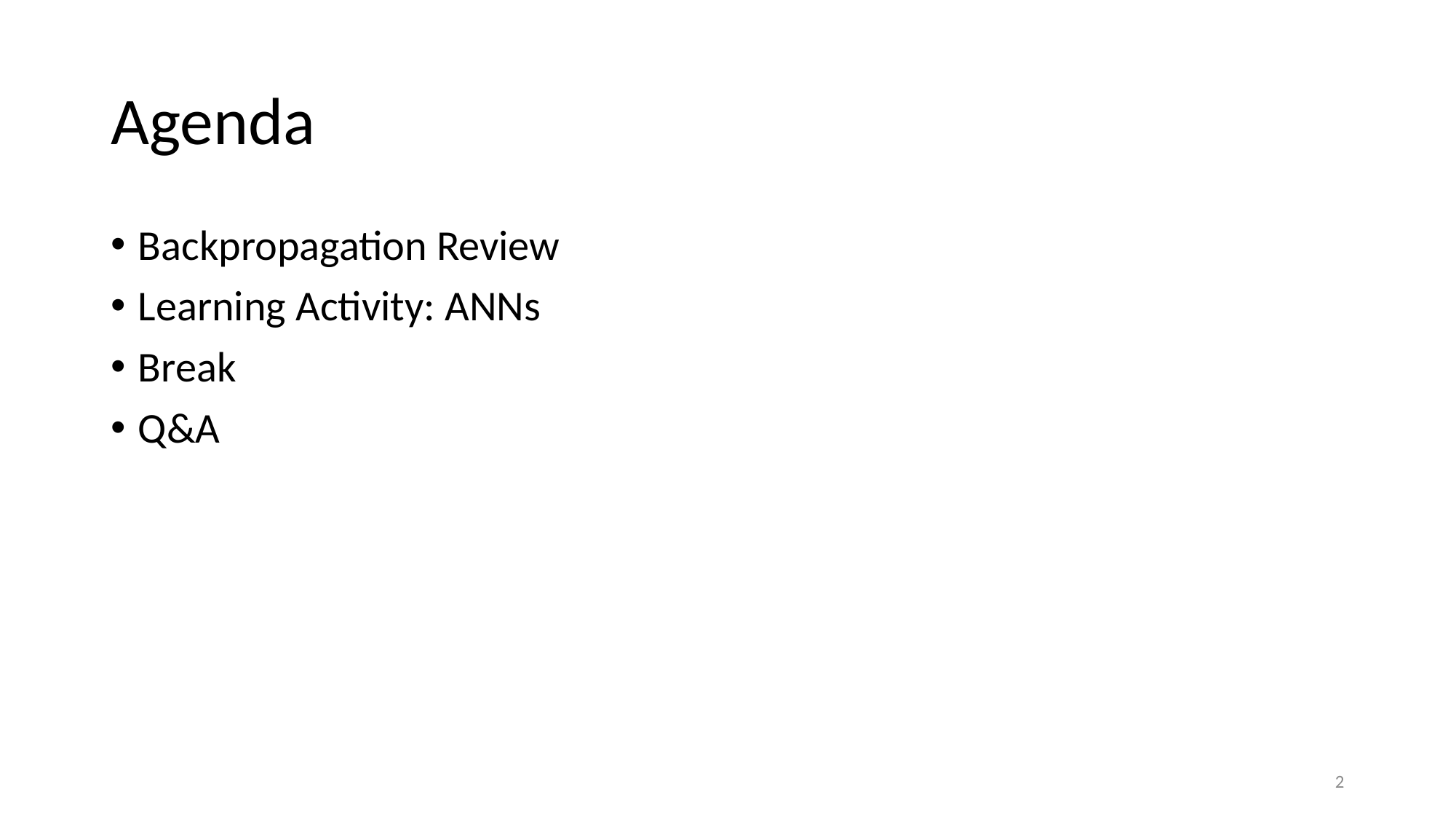

# Agenda
Backpropagation Review
Learning Activity: ANNs
Break
Q&A
2